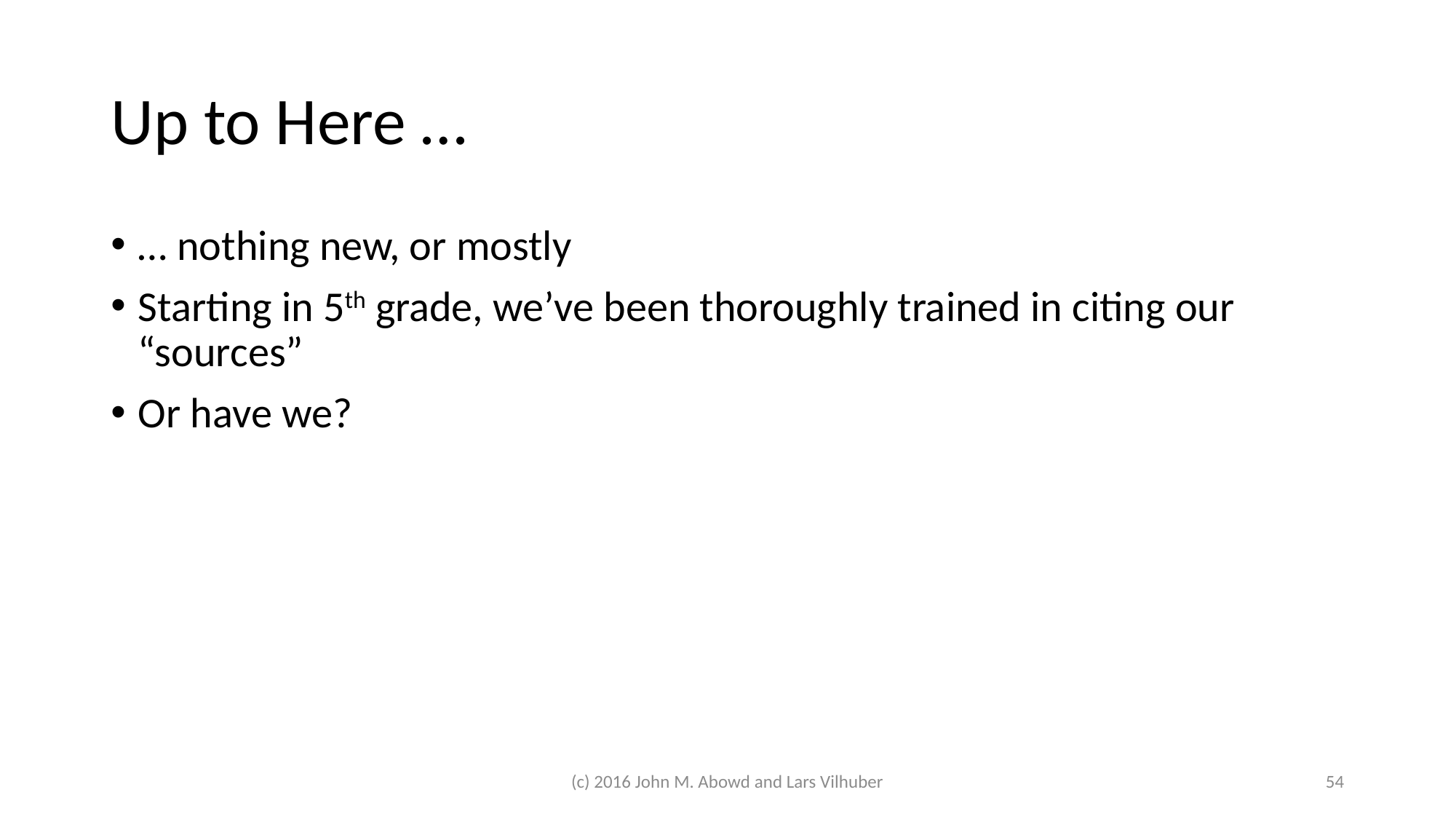

# Up to Here …
… nothing new, or mostly
Starting in 5th grade, we’ve been thoroughly trained in citing our “sources”
Or have we?
(c) 2016 John M. Abowd and Lars Vilhuber
54